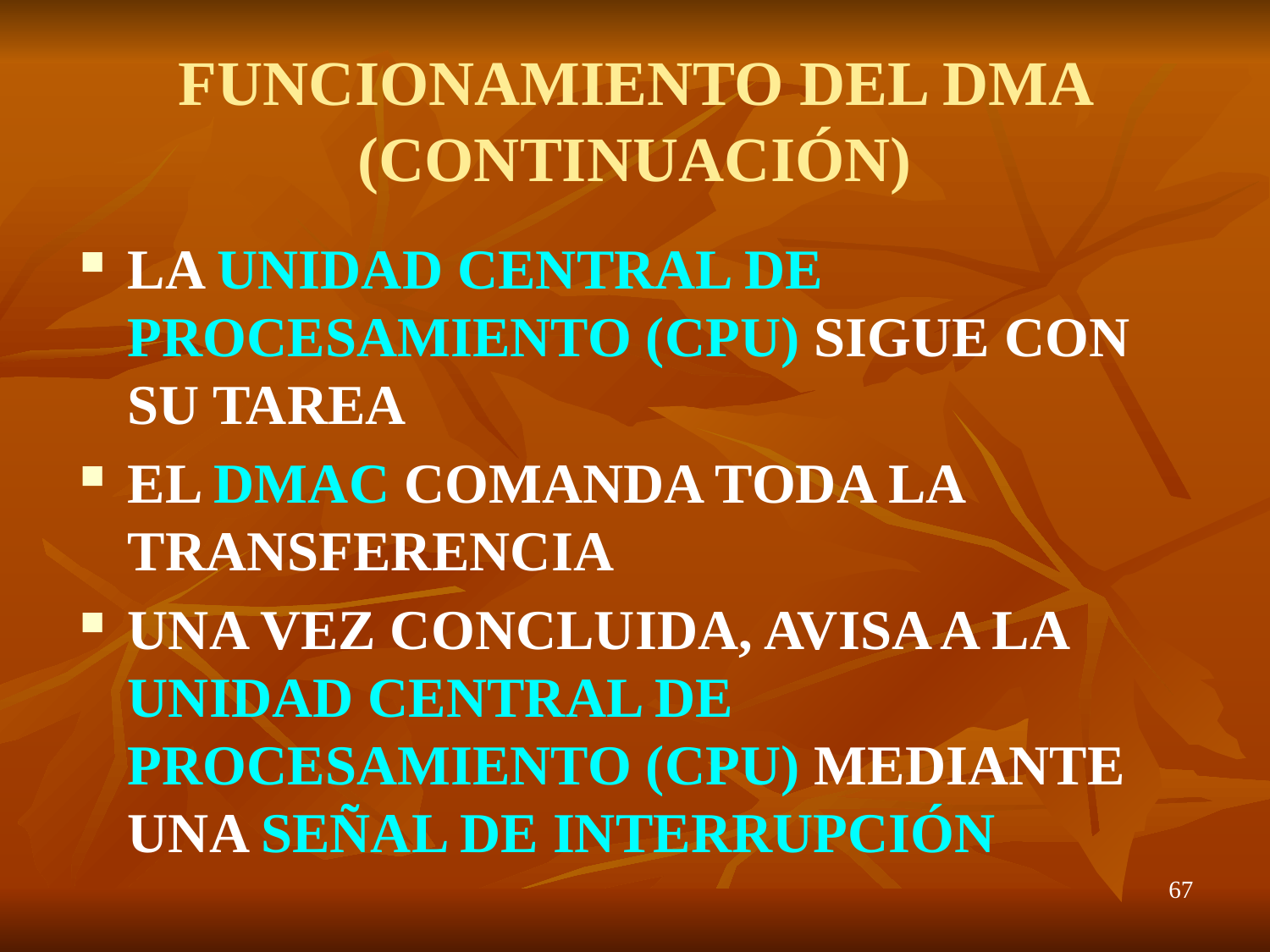

# FUNCIONAMIENTO DEL DMA (CONTINUACIÓN)
LA UNIDAD CENTRAL DE PROCESAMIENTO (CPU) SIGUE CON SU TAREA
EL DMAC COMANDA TODA LA TRANSFERENCIA
UNA VEZ CONCLUIDA, AVISA A LA UNIDAD CENTRAL DE PROCESAMIENTO (CPU) MEDIANTE UNA SEÑAL DE INTERRUPCIÓN

67